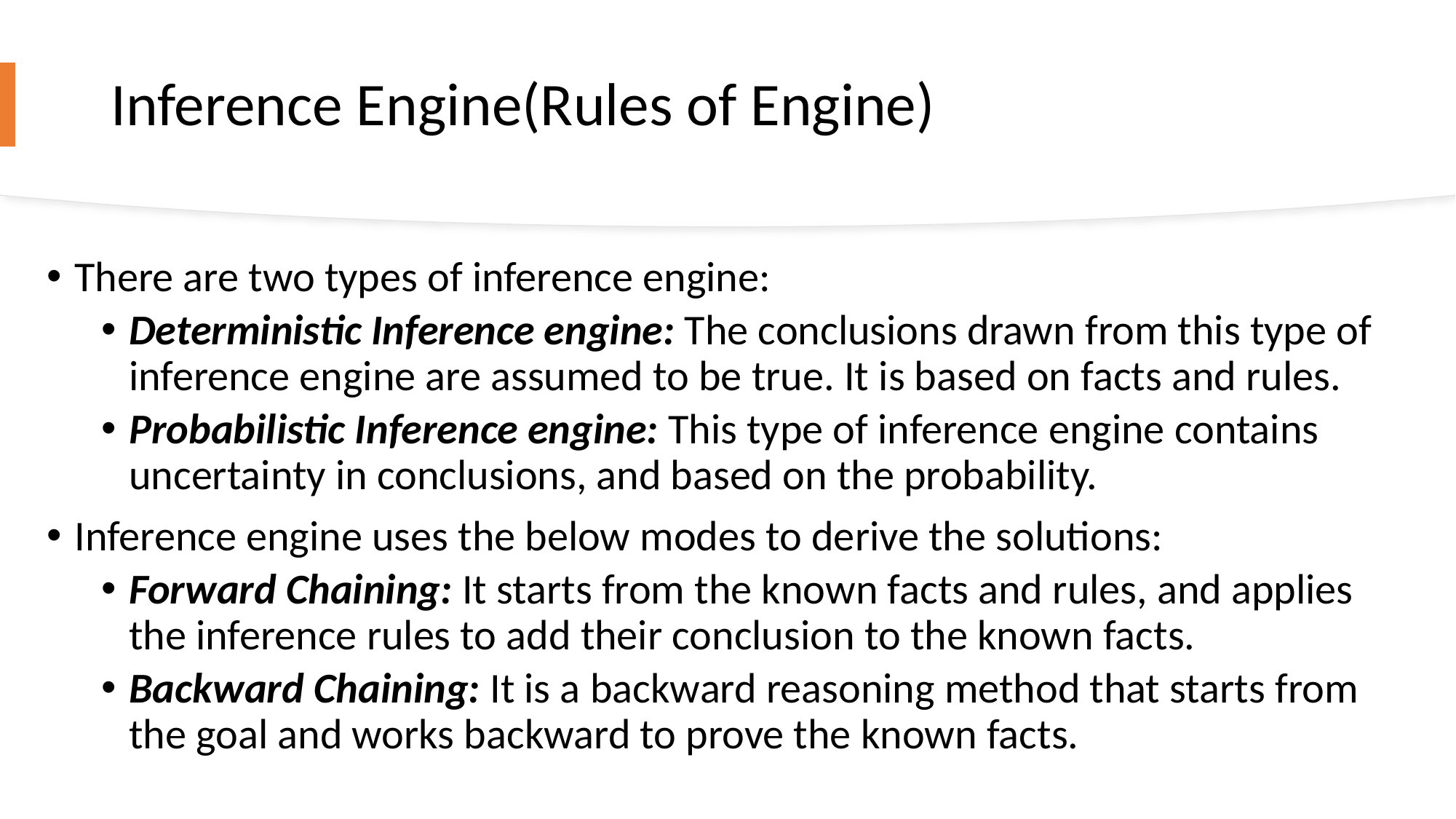

# Inference Engine(Rules of Engine)

There are two types of inference engine:
Deterministic Inference engine: The conclusions drawn from this type of inference engine are assumed to be true. It is based on facts and rules.
Probabilistic Inference engine: This type of inference engine contains uncertainty in conclusions, and based on the probability.
Inference engine uses the below modes to derive the solutions:
Forward Chaining: It starts from the known facts and rules, and applies the inference rules to add their conclusion to the known facts.
Backward Chaining: It is a backward reasoning method that starts from the goal and works backward to prove the known facts.